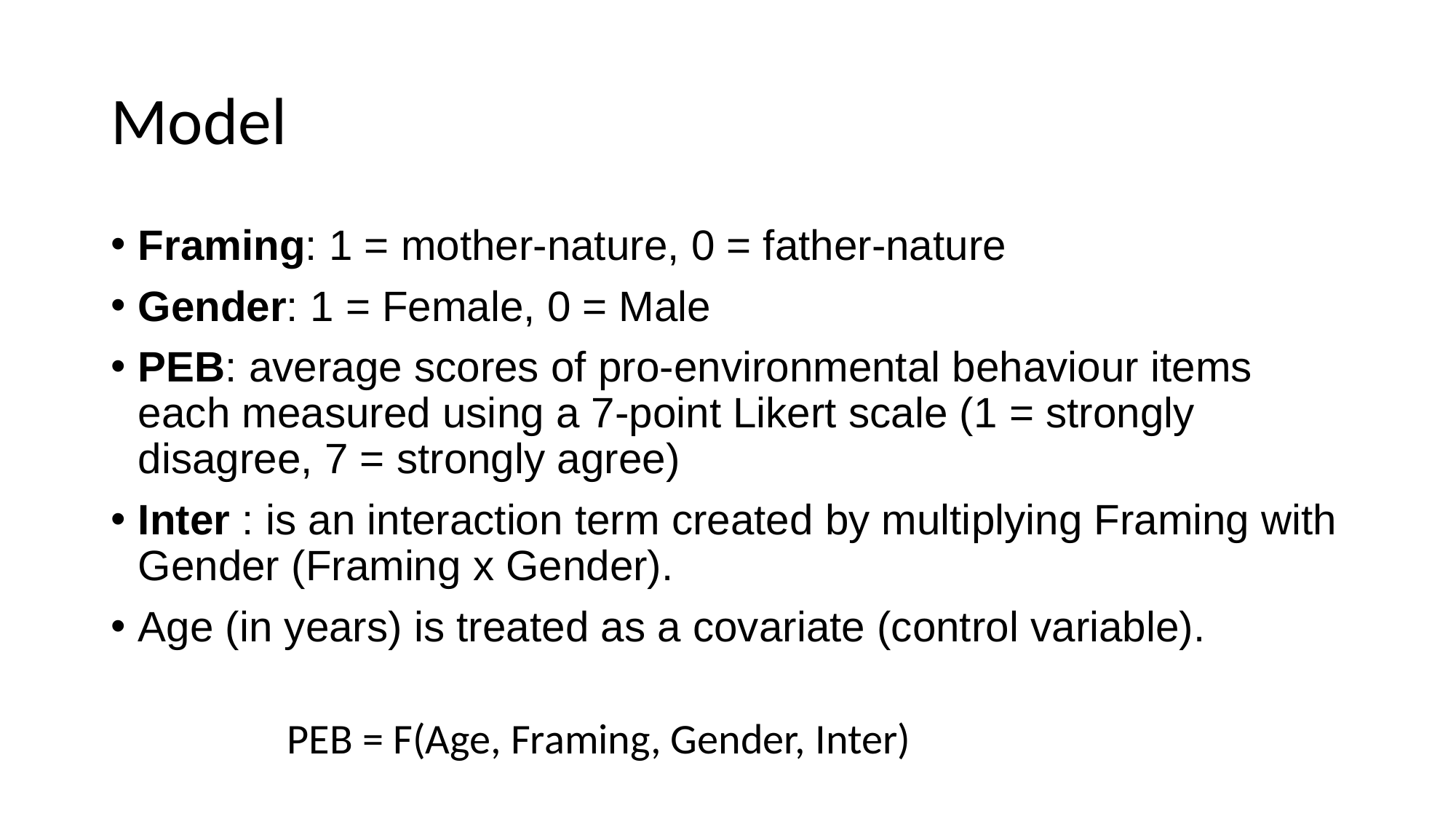

# Model
Framing: 1 = mother-nature, 0 = father-nature
Gender: 1 = Female, 0 = Male
PEB: average scores of pro-environmental behaviour items each measured using a 7-point Likert scale (1 = strongly disagree, 7 = strongly agree)
Inter : is an interaction term created by multiplying Framing with Gender (Framing x Gender).
Age (in years) is treated as a covariate (control variable).

PEB = F(Age, Framing, Gender, Inter)